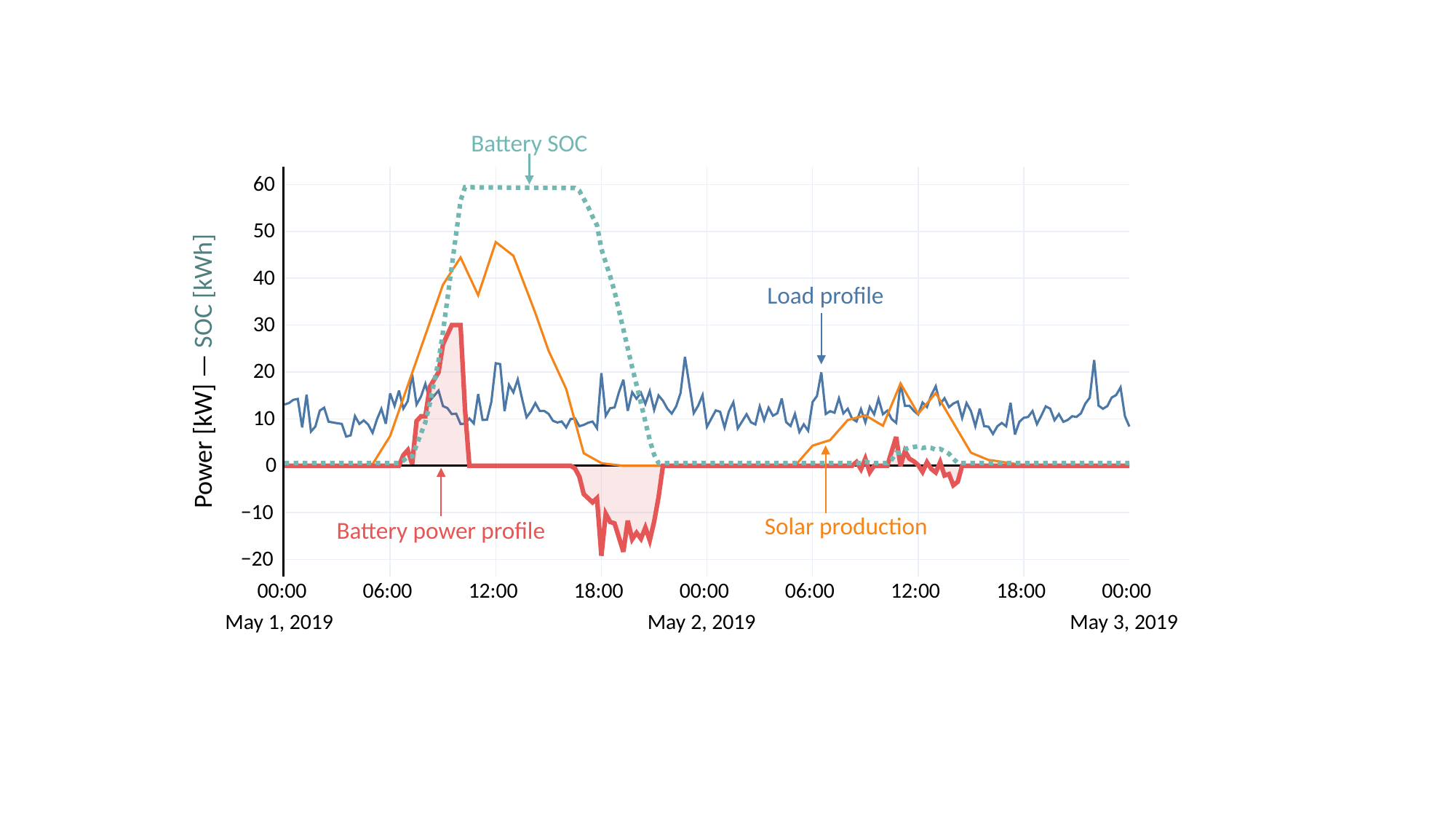

Battery SOC
60
50
40
30
20
10
0
−10
−20

Load profile

Power [kW] — SOC [kWh]

Solar production
Battery power profile
00:00
06:00
12:00
18:00
00:00
06:00
12:00
18:00
00:00
May 1, 2019
May 2, 2019
May 3, 2019